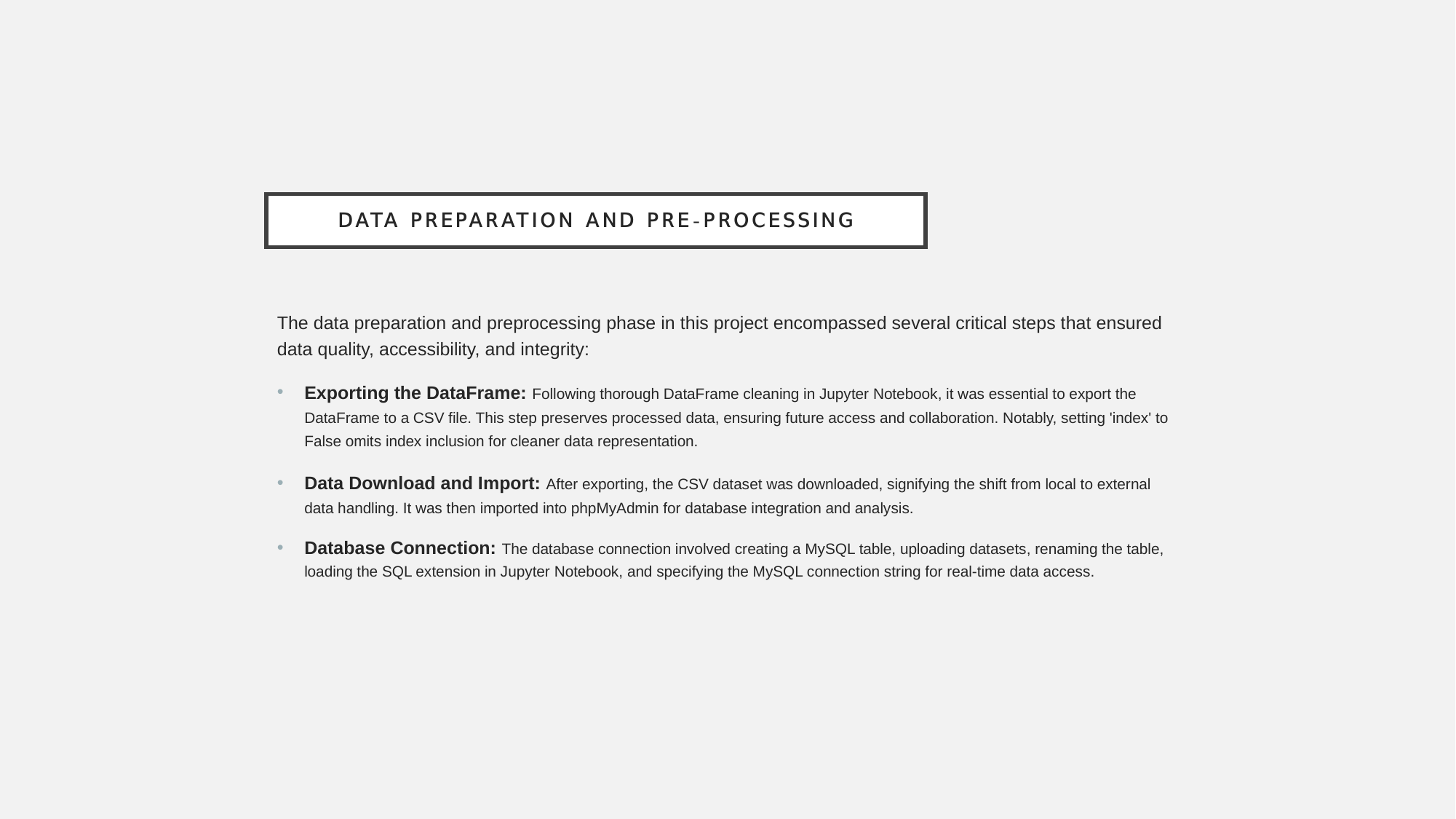

# Data Preparation and pre-processing
The data preparation and preprocessing phase in this project encompassed several critical steps that ensured data quality, accessibility, and integrity:
Exporting the DataFrame: Following thorough DataFrame cleaning in Jupyter Notebook, it was essential to export the DataFrame to a CSV file. This step preserves processed data, ensuring future access and collaboration. Notably, setting 'index' to False omits index inclusion for cleaner data representation.
Data Download and Import: After exporting, the CSV dataset was downloaded, signifying the shift from local to external data handling. It was then imported into phpMyAdmin for database integration and analysis.
Database Connection: The database connection involved creating a MySQL table, uploading datasets, renaming the table, loading the SQL extension in Jupyter Notebook, and specifying the MySQL connection string for real-time data access.